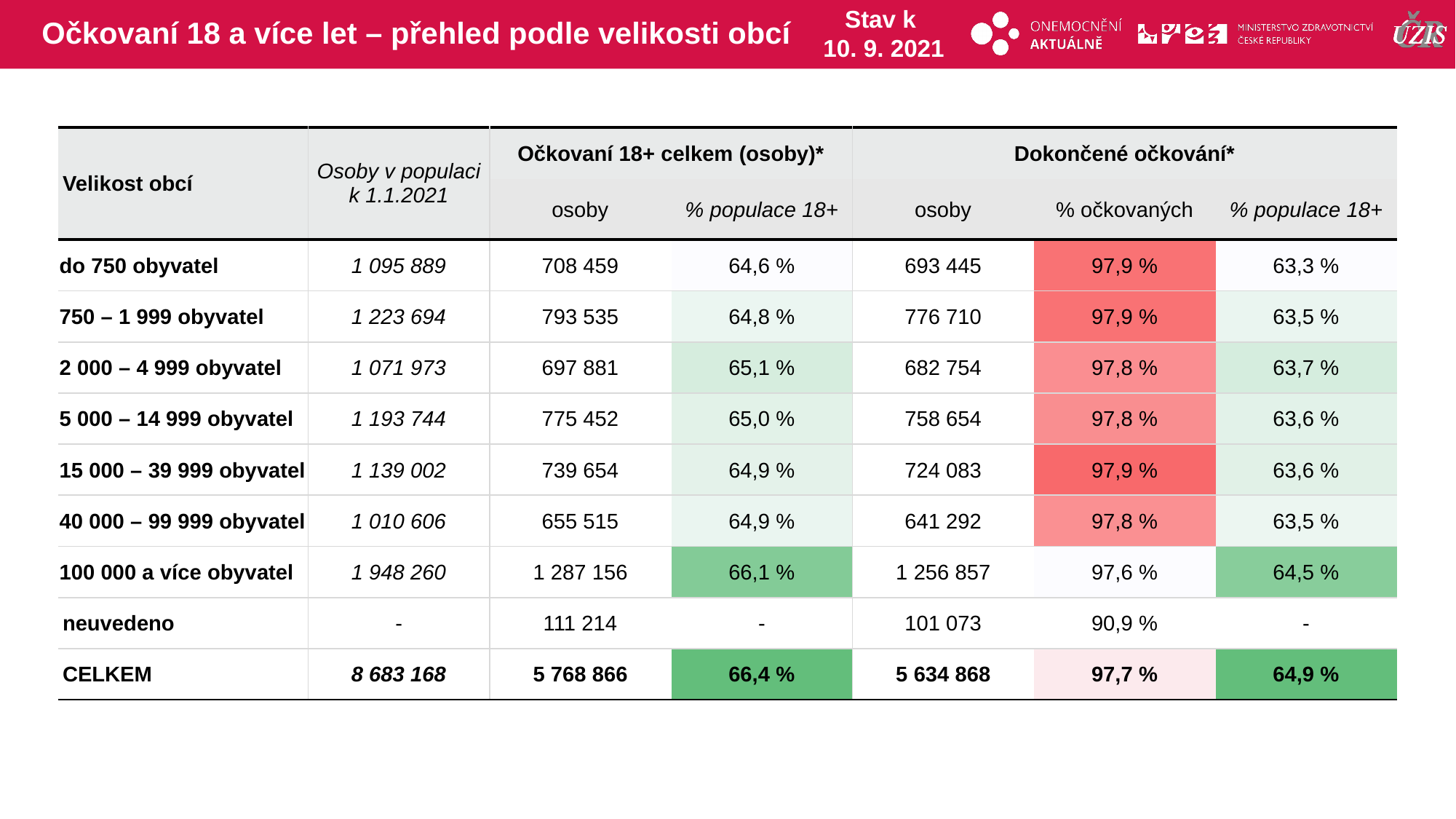

# Očkovaní 18 a více let – přehled podle velikosti obcí
Stav k
10. 9. 2021
| Velikost obcí | Osoby v populaci k 1.1.2021 | Očkovaní 18+ celkem (osoby)\* |  | Dokončené očkování\* |  |  |
| --- | --- | --- | --- | --- | --- | --- |
|  |  | osoby | % populace 18+ | osoby | % očkovaných | % populace 18+ |
| do 750 obyvatel | 1 095 889 | 708 459 | 64,6 % | 693 445 | 97,9 % | 63,3 % |
| 750 – 1 999 obyvatel | 1 223 694 | 793 535 | 64,8 % | 776 710 | 97,9 % | 63,5 % |
| 2 000 – 4 999 obyvatel | 1 071 973 | 697 881 | 65,1 % | 682 754 | 97,8 % | 63,7 % |
| 5 000 – 14 999 obyvatel | 1 193 744 | 775 452 | 65,0 % | 758 654 | 97,8 % | 63,6 % |
| 15 000 – 39 999 obyvatel | 1 139 002 | 739 654 | 64,9 % | 724 083 | 97,9 % | 63,6 % |
| 40 000 – 99 999 obyvatel | 1 010 606 | 655 515 | 64,9 % | 641 292 | 97,8 % | 63,5 % |
| 100 000 a více obyvatel | 1 948 260 | 1 287 156 | 66,1 % | 1 256 857 | 97,6 % | 64,5 % |
| neuvedeno | - | 111 214 | - | 101 073 | 90,9 % | - |
| CELKEM | 8 683 168 | 5 768 866 | 66,4 % | 5 634 868 | 97,7 % | 64,9 % |
|  |  |  |  |  |  |
| --- | --- | --- | --- | --- | --- |
|  |  |  |  |  |  |
|  |  |  |  |  |  |
|  |  |  |  |  |  |
|  |  |  |  |  |  |
|  |  |  |  |  |  |
|  |  |  |  |  |  |
|  |  |  |  |  |  |
|  |  |  |  |  |  |